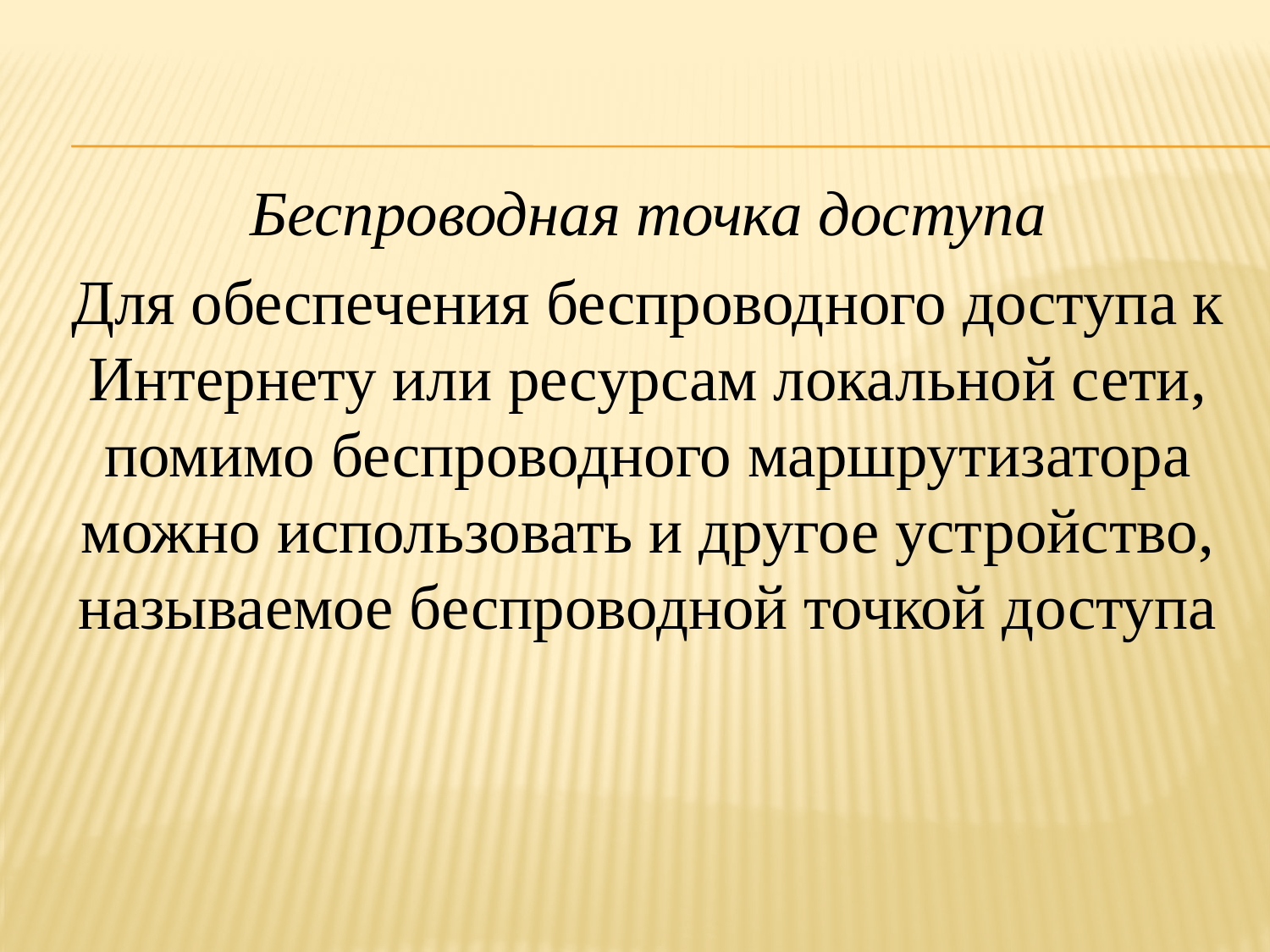

Беспроводная точка доступа
Для обеспечения беспроводного доступа к Интернету или ресурсам локальной сети, помимо беспроводного маршрутизатора можно использовать и другое устройство, называемое беспроводной точкой доступа